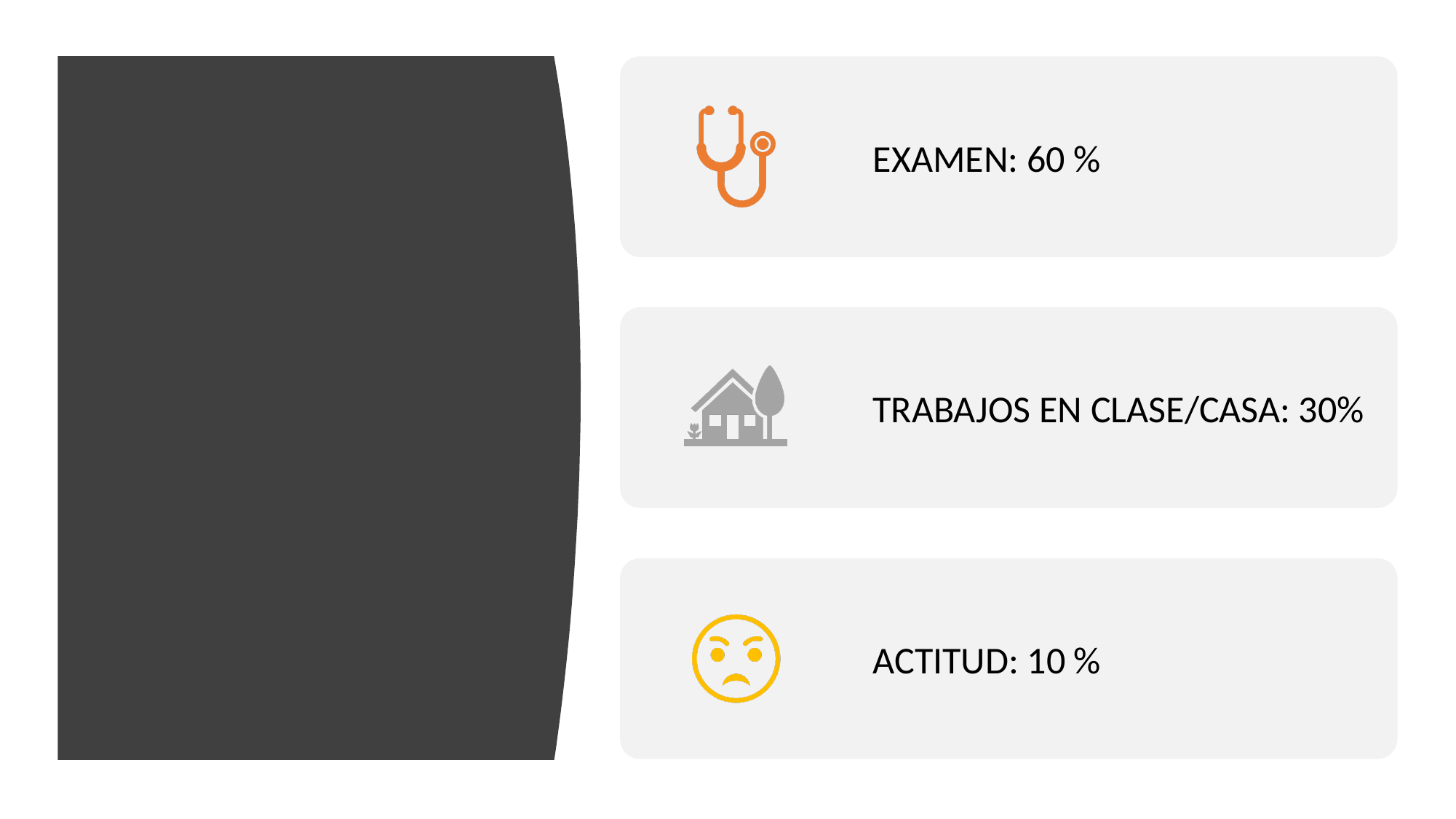

EXAMEN: 60 %

TRABAJOS EN CLASE/CASA: 30%

ACTITUD: 10 %